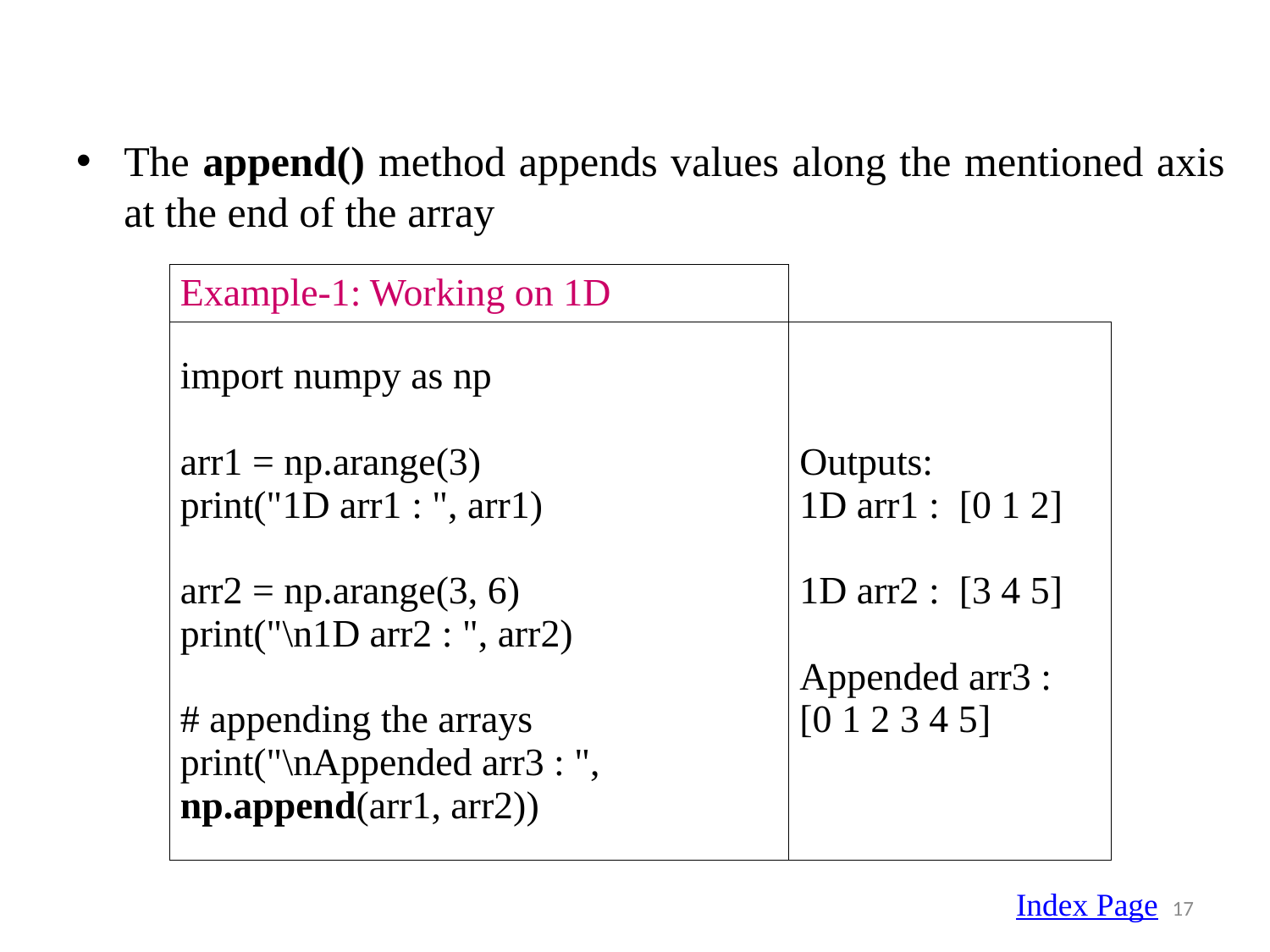

The append() method appends values along the mentioned axis at the end of the array

| Example-1: Working on 1D |  |
| --- | --- |
| import numpy as np arr1 = np.arange(3) print("1D arr1 : ", arr1) arr2 = np.arange(3, 6) print("\n1D arr2 : ", arr2) # appending the arrays print("\nAppended arr3 : ", np.append(arr1, arr2)) | Outputs: 1D arr1 : [0 1 2] 1D arr2 : [3 4 5] Appended arr3 : [0 1 2 3 4 5] |

Index Page
17